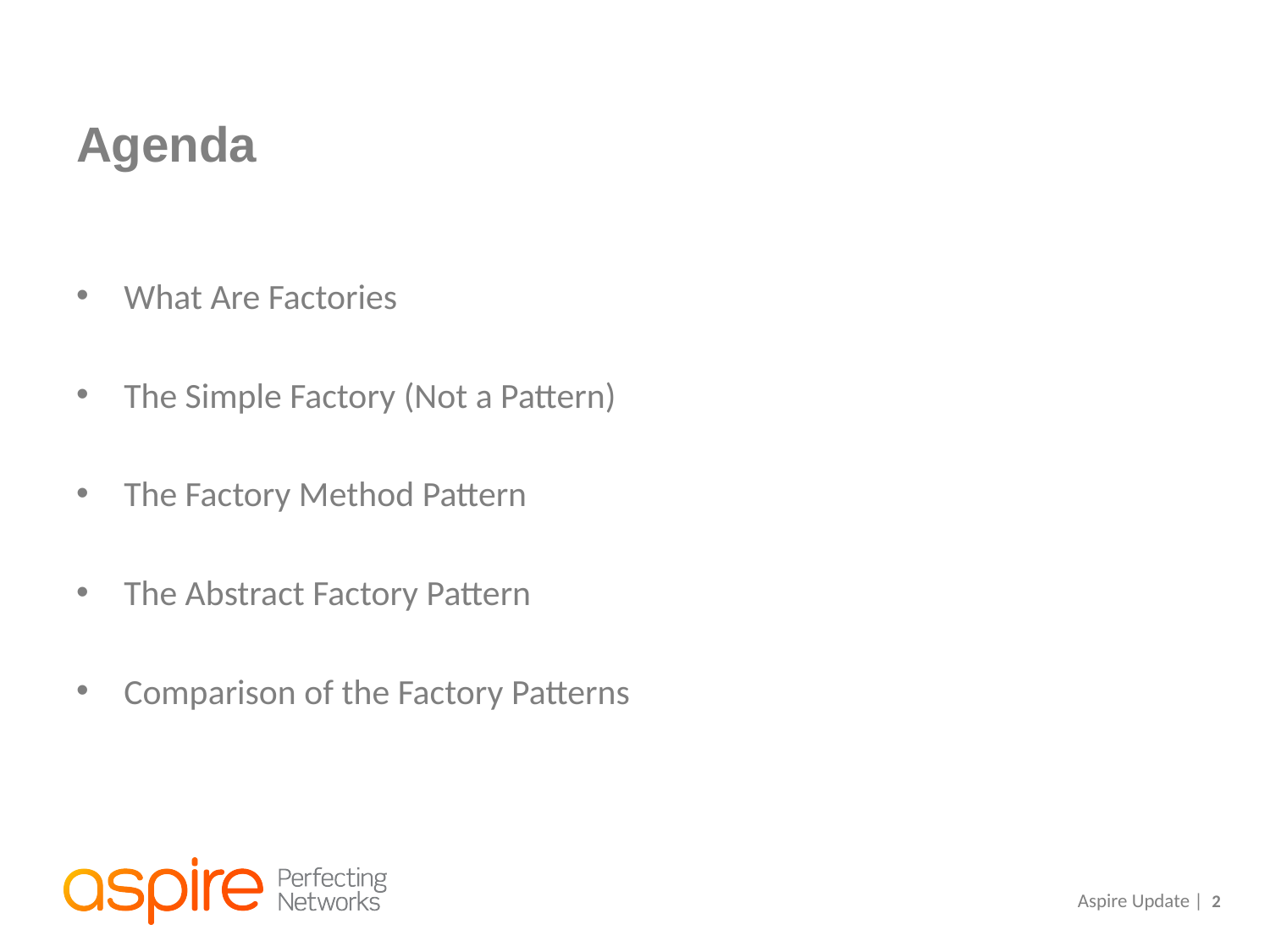

# Agenda
What Are Factories

The Simple Factory (Not a Pattern)

The Factory Method Pattern

The Abstract Factory Pattern

Comparison of the Factory Patterns